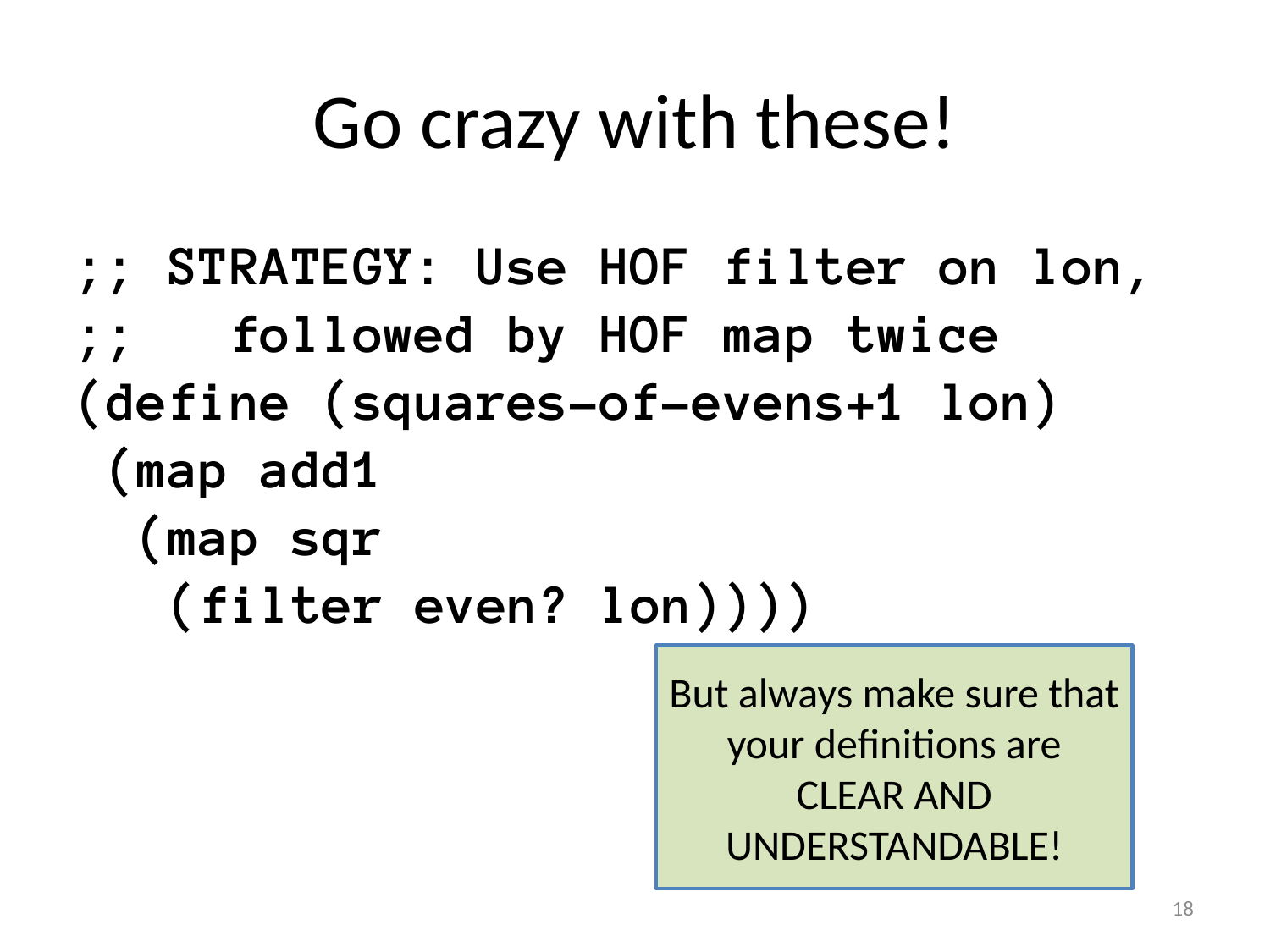

# Go crazy with these!
;; STRATEGY: Use HOF filter on lon,
;;   followed by HOF map twice
(define (squares-of-evens+1 lon)
 (map add1
  (map sqr
   (filter even? lon))))
But always make sure that your definitions are CLEAR AND UNDERSTANDABLE!
18